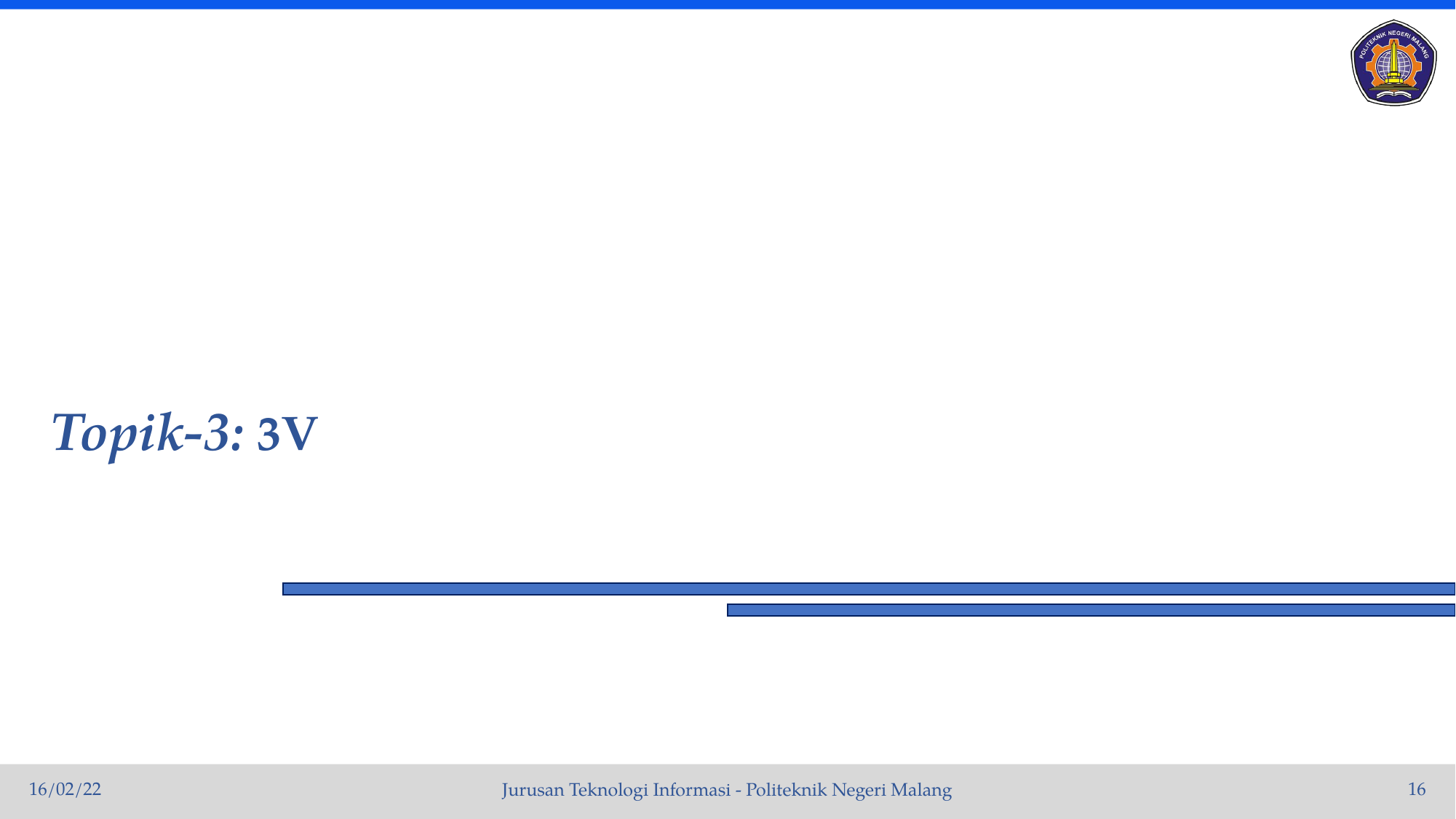

# Topik-3: 3V

16/02/22
16
Jurusan Teknologi Informasi - Politeknik Negeri Malang